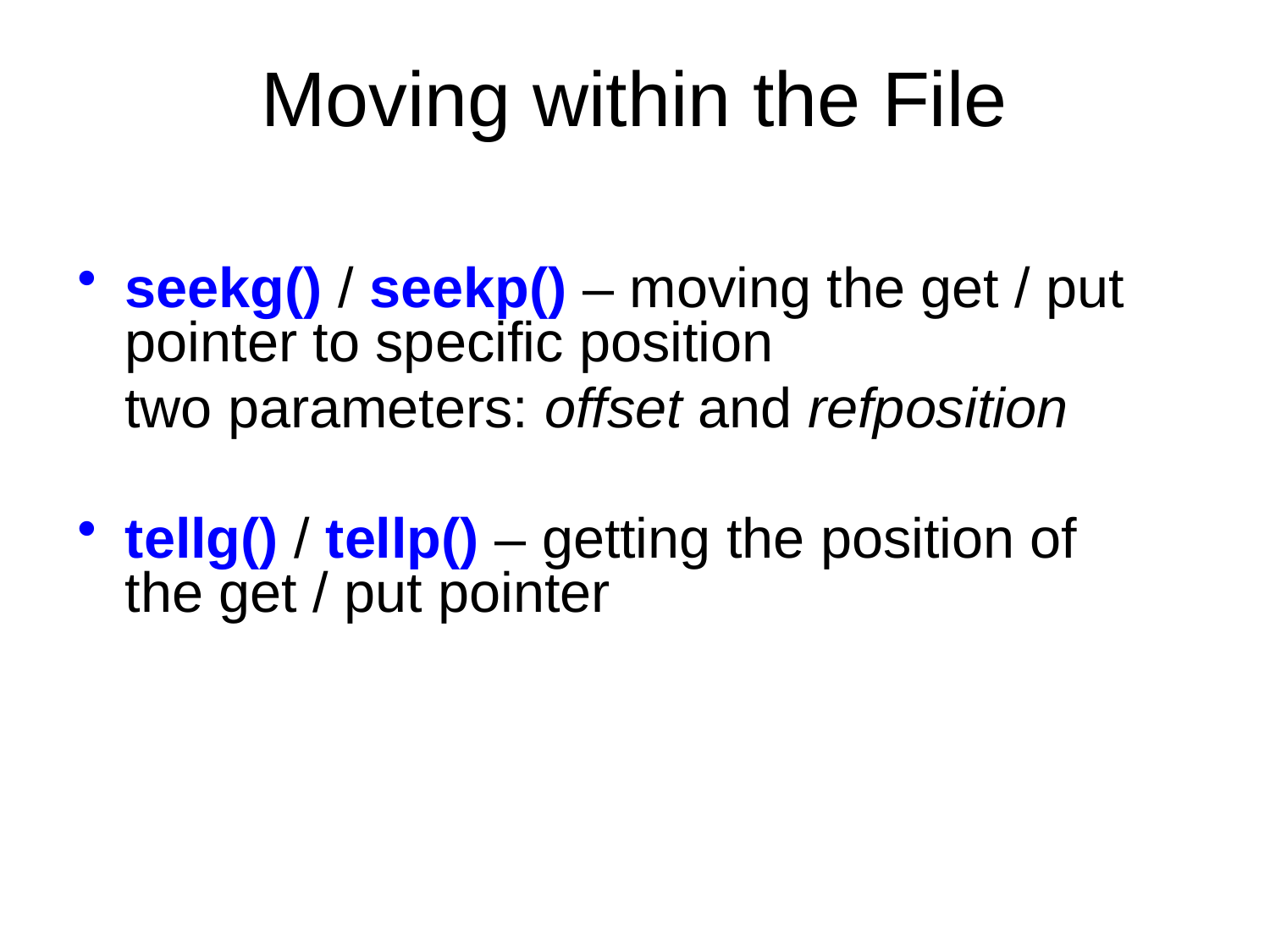

# Moving within the File
seekg() / seekp() – moving the get / put pointer to specific position
   two parameters: offset and refposition

tellg() / tellp() – getting the position of the get / put pointer